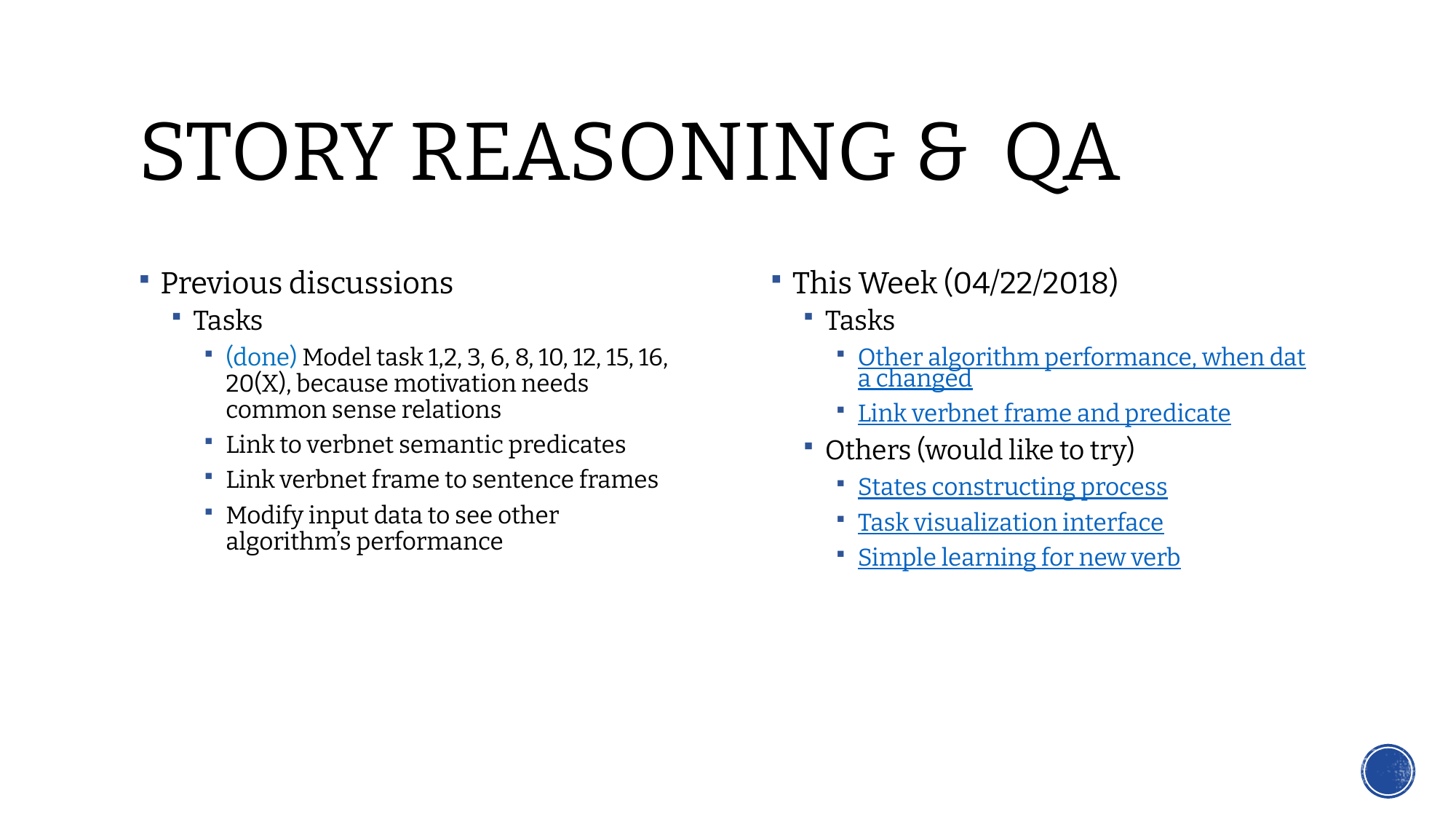

# Story reasoning &  QA
Previous discussions
Tasks
(done) Model task 1,2, 3, 6, 8, 10, 12, 15, 16, 20(X), because motivation needs common sense relations
Link to verbnet semantic predicates
Link verbnet frame to sentence frames
Modify input data to see other algorithm’s performance

This Week (04/22/2018)
Tasks
Other algorithm performance, when data changed
Link verbnet frame and predicate
Others (would like to try)
States constructing process
Task visualization interface
Simple learning for new verb